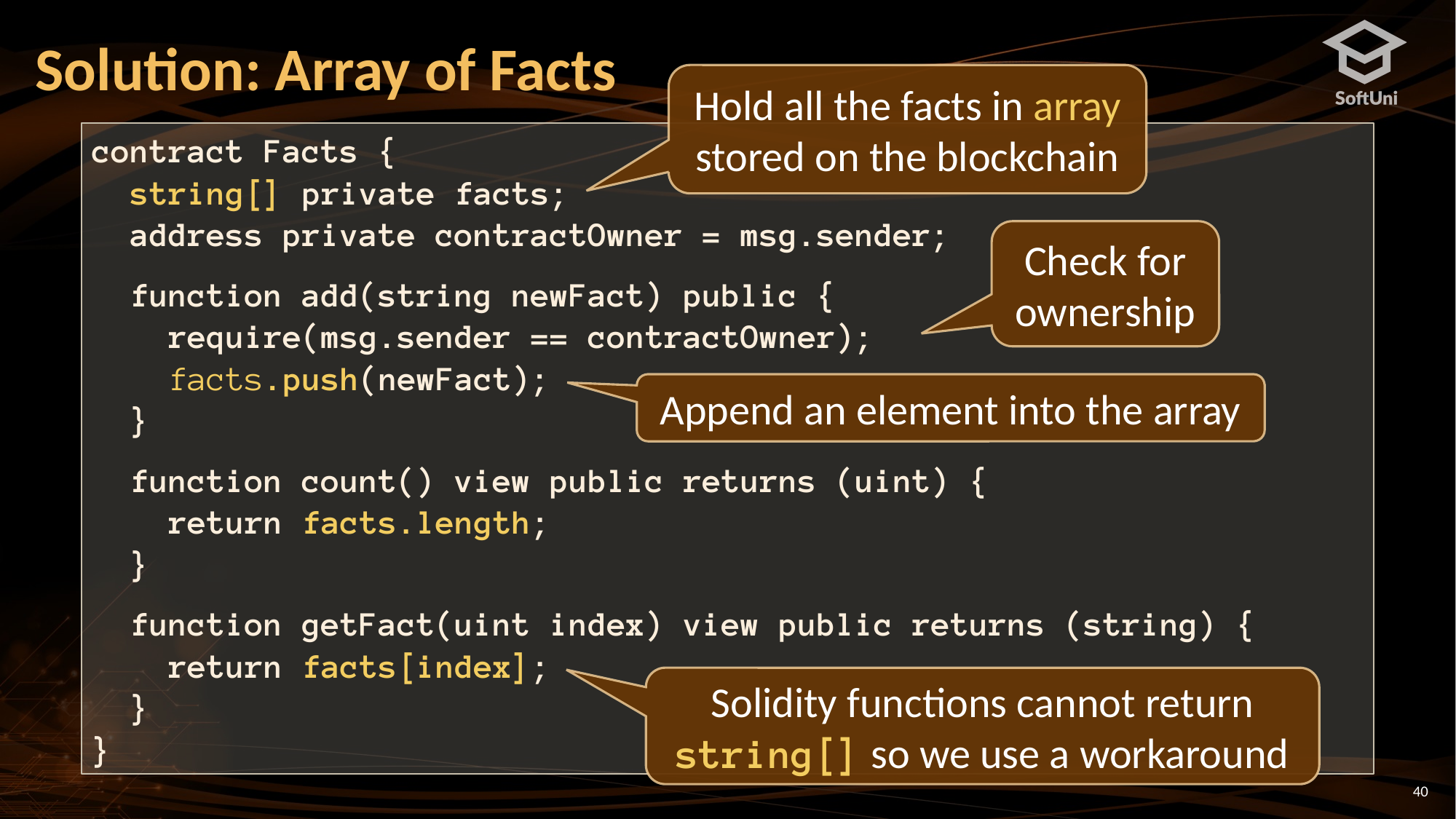

# Solution: Array of Facts
Hold all the facts in array stored on the blockchain
contract Facts {
  string[] private facts;
  address private contractOwner = msg.sender;
  function add(string newFact) public {
    require(msg.sender == contractOwner);
    facts.push(newFact);
  }
  function count() view public returns (uint) {
    return facts.length;
  }
  function getFact(uint index) view public returns (string) {
    return facts[index];
  }
}
Check for ownership
Append an element into the array
Solidity functions cannot return string[] so we use a workaround
40